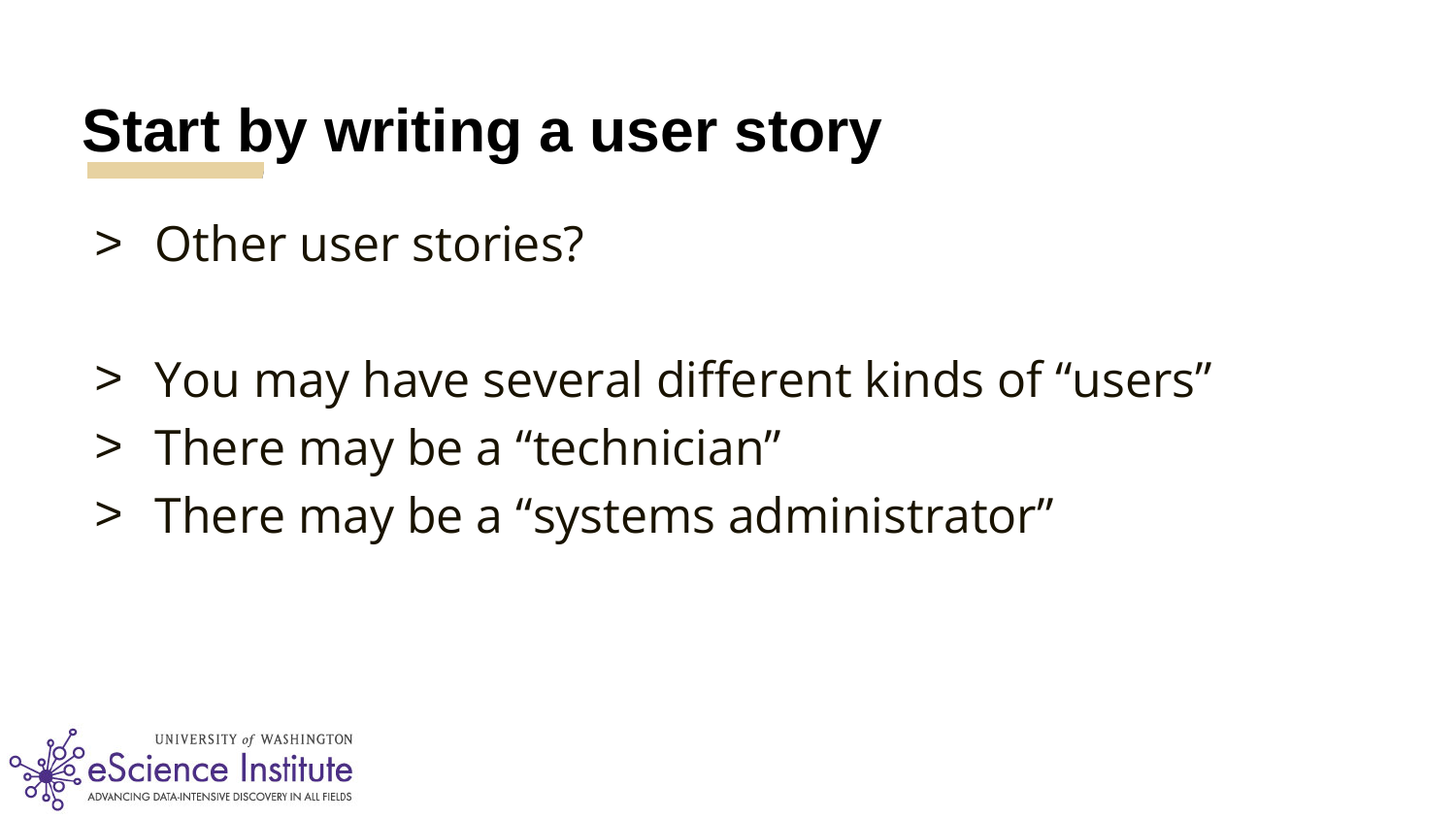

# Start by writing a user story
Other user stories?

You may have several different kinds of “users”
There may be a “technician”
There may be a “systems administrator”